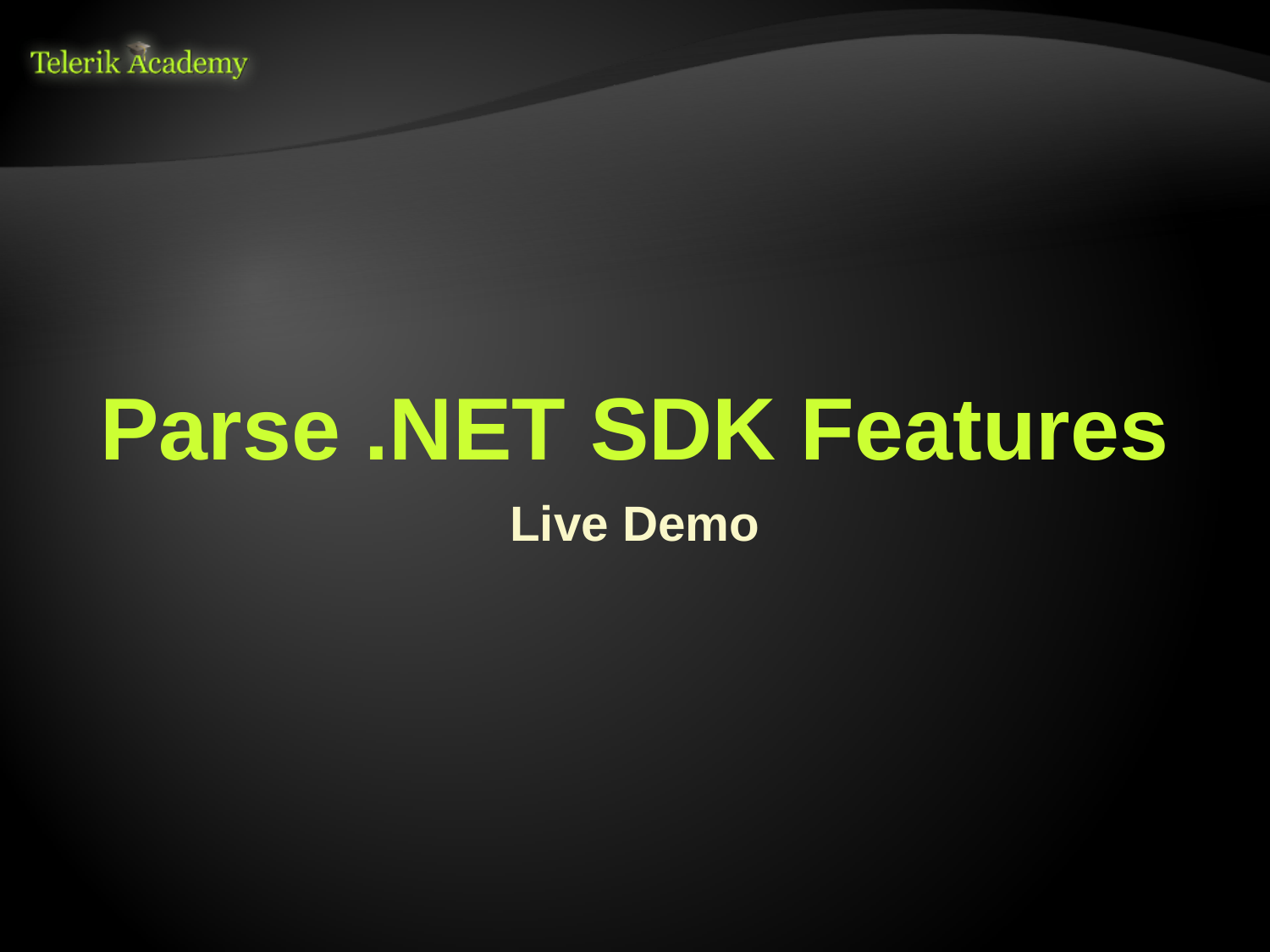

# Parse .NET SDK Features
Live Demo